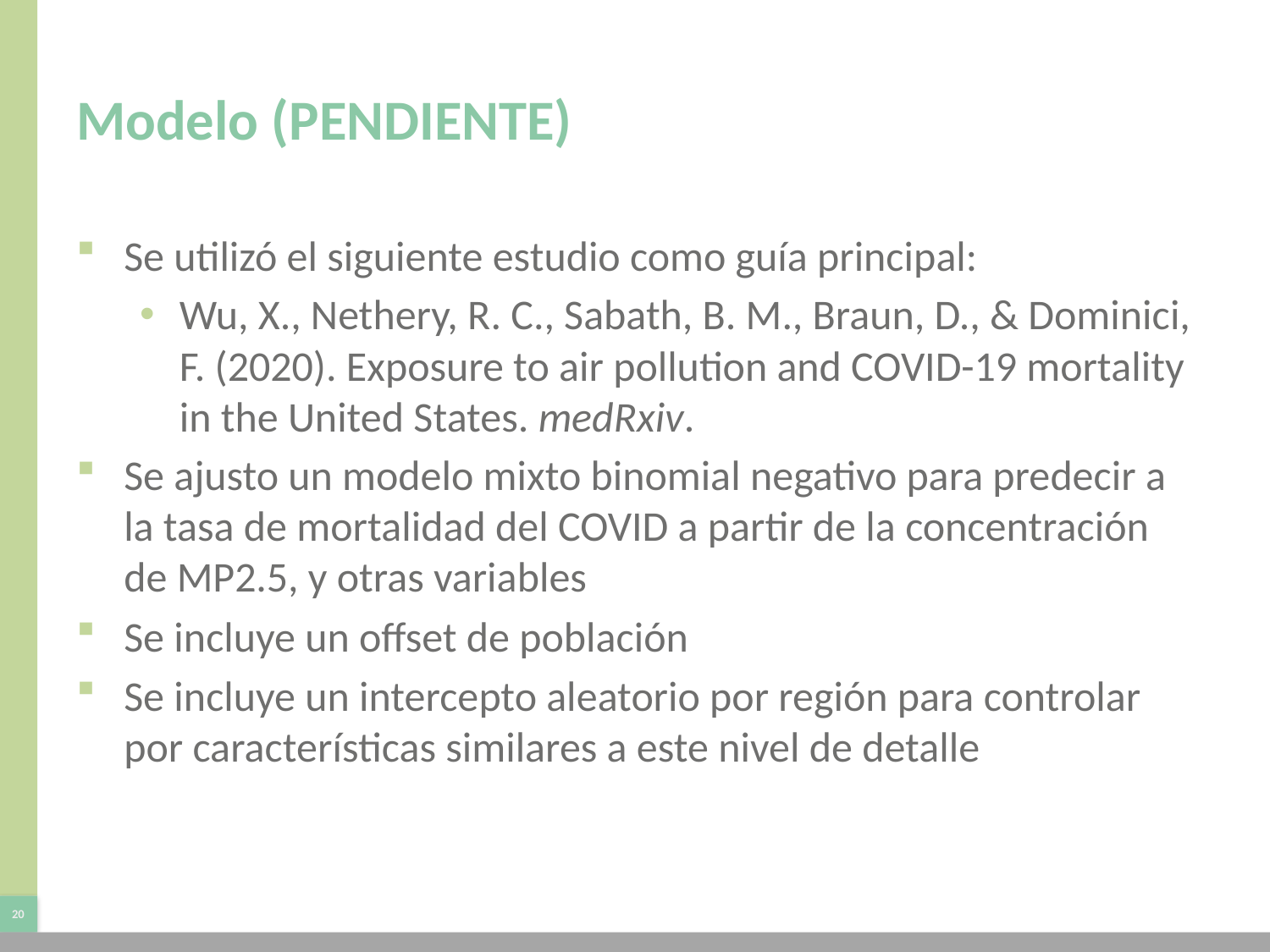

# Modelo (PENDIENTE)
Se utilizó el siguiente estudio como guía principal:
Wu, X., Nethery, R. C., Sabath, B. M., Braun, D., & Dominici, F. (2020). Exposure to air pollution and COVID-19 mortality in the United States. medRxiv.
Se ajusto un modelo mixto binomial negativo para predecir a la tasa de mortalidad del COVID a partir de la concentración de MP2.5, y otras variables
Se incluye un offset de población
Se incluye un intercepto aleatorio por región para controlar por características similares a este nivel de detalle